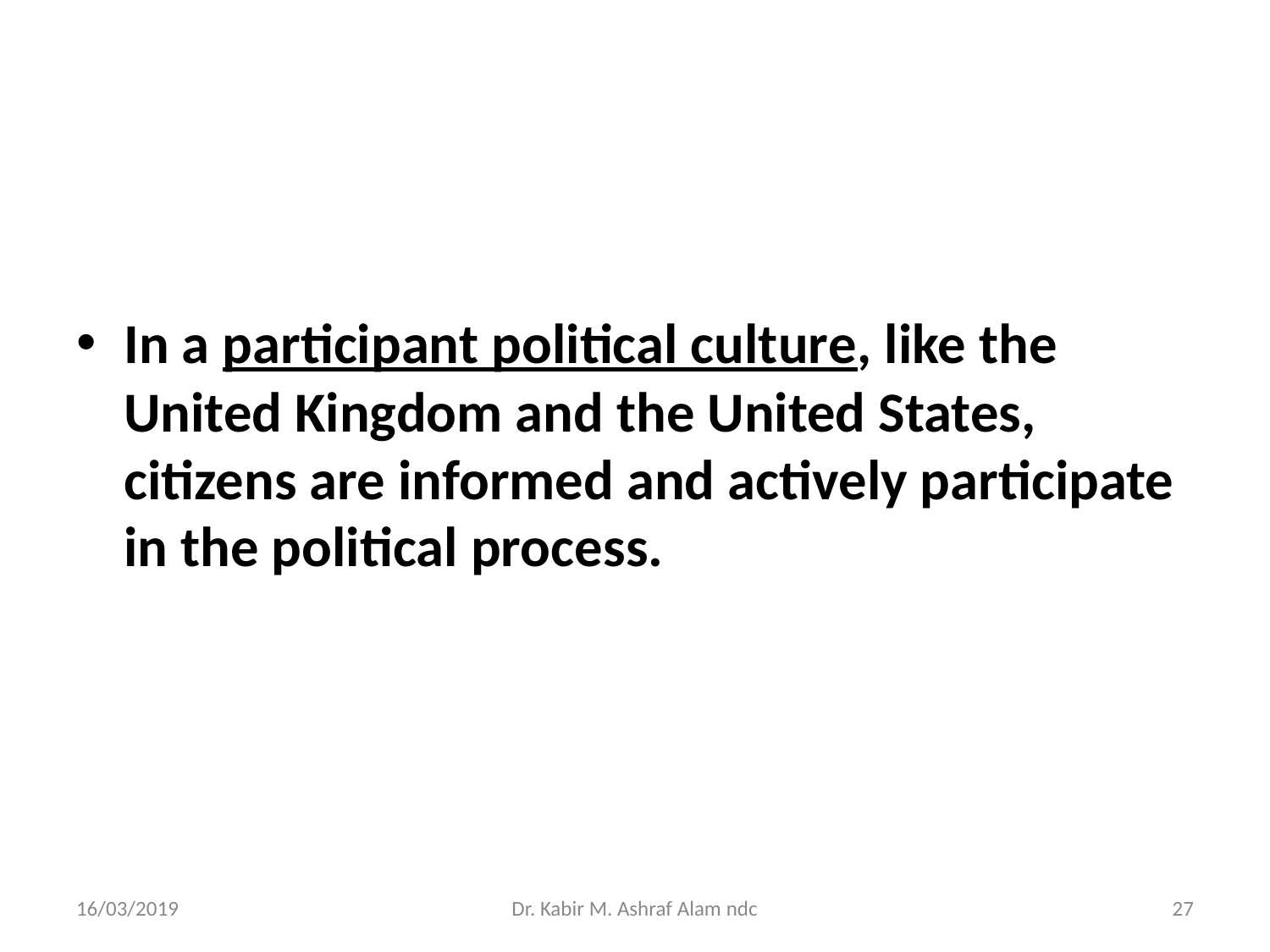

#

In a participant political culture, like the United Kingdom and the United States, citizens are informed and actively participate in the political process.

16/03/2019
Dr. Kabir M. Ashraf Alam ndc
27